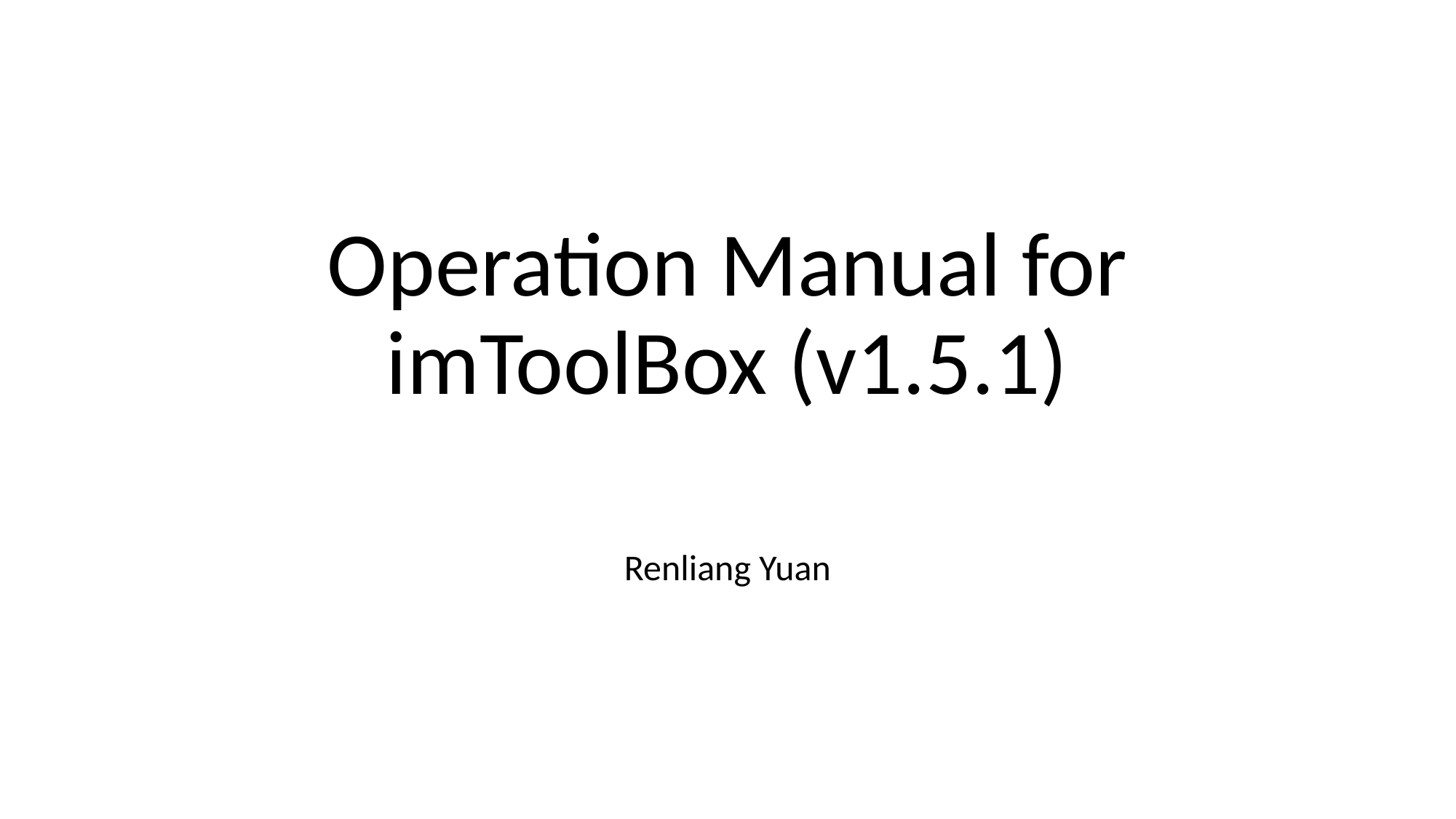

# Operation Manual for imToolBox (v1.5.1)

Renliang Yuan